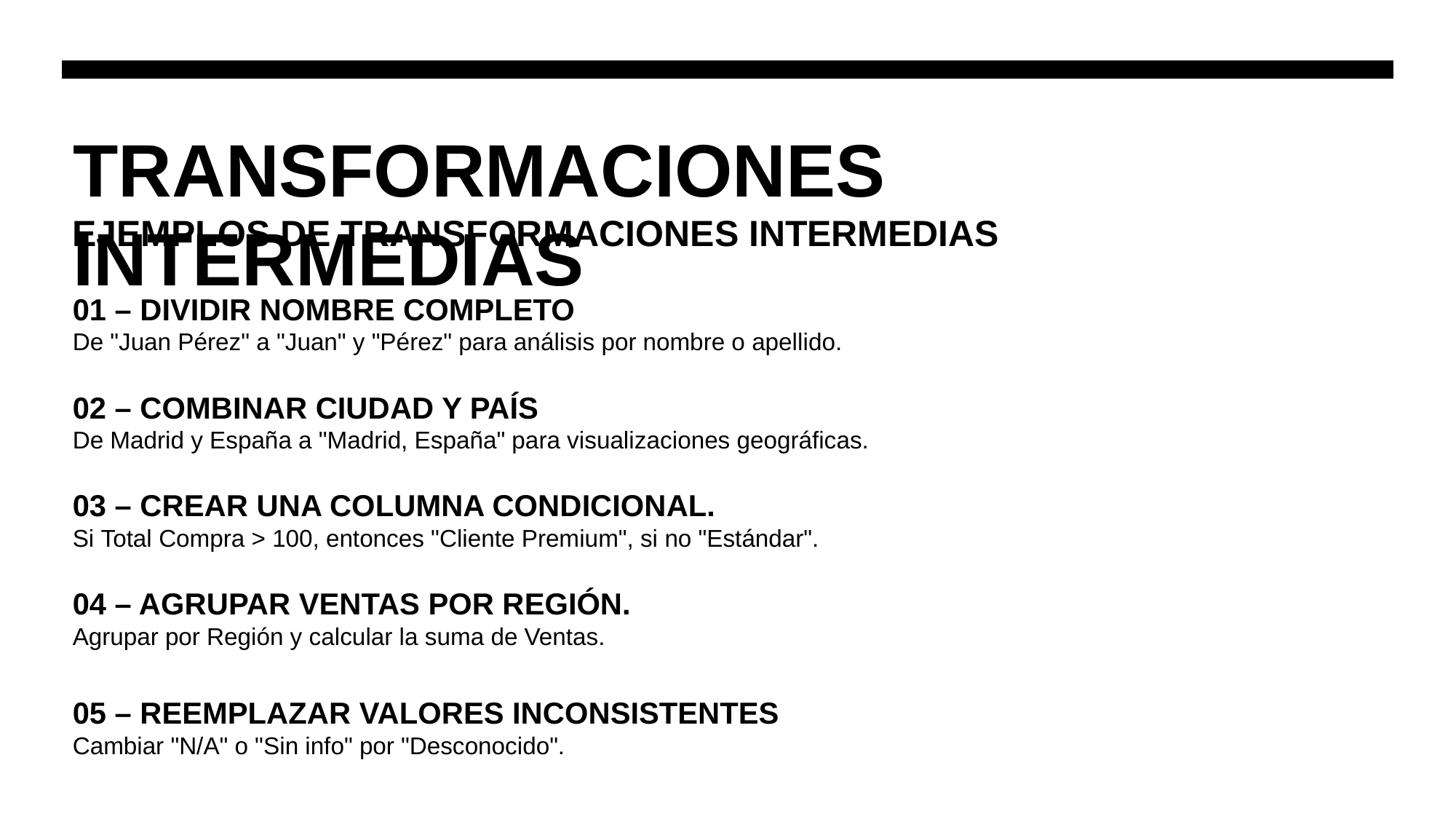

# TRANSFORMACIONES INTERMEDIAS
EJEMPLOS DE TRANSFORMACIONES INTERMEDIAS

01 – DIVIDIR NOMBRE COMPLETO
De "Juan Pérez" a "Juan" y "Pérez" para análisis por nombre o apellido.

02 – COMBINAR CIUDAD Y PAÍS
De Madrid y España a "Madrid, España" para visualizaciones geográficas.

03 – CREAR UNA COLUMNA CONDICIONAL.
Si Total Compra > 100, entonces "Cliente Premium", si no "Estándar".

04 – AGRUPAR VENTAS POR REGIÓN.
Agrupar por Región y calcular la suma de Ventas.

05 – REEMPLAZAR VALORES INCONSISTENTES
Cambiar "N/A" o "Sin info" por "Desconocido".